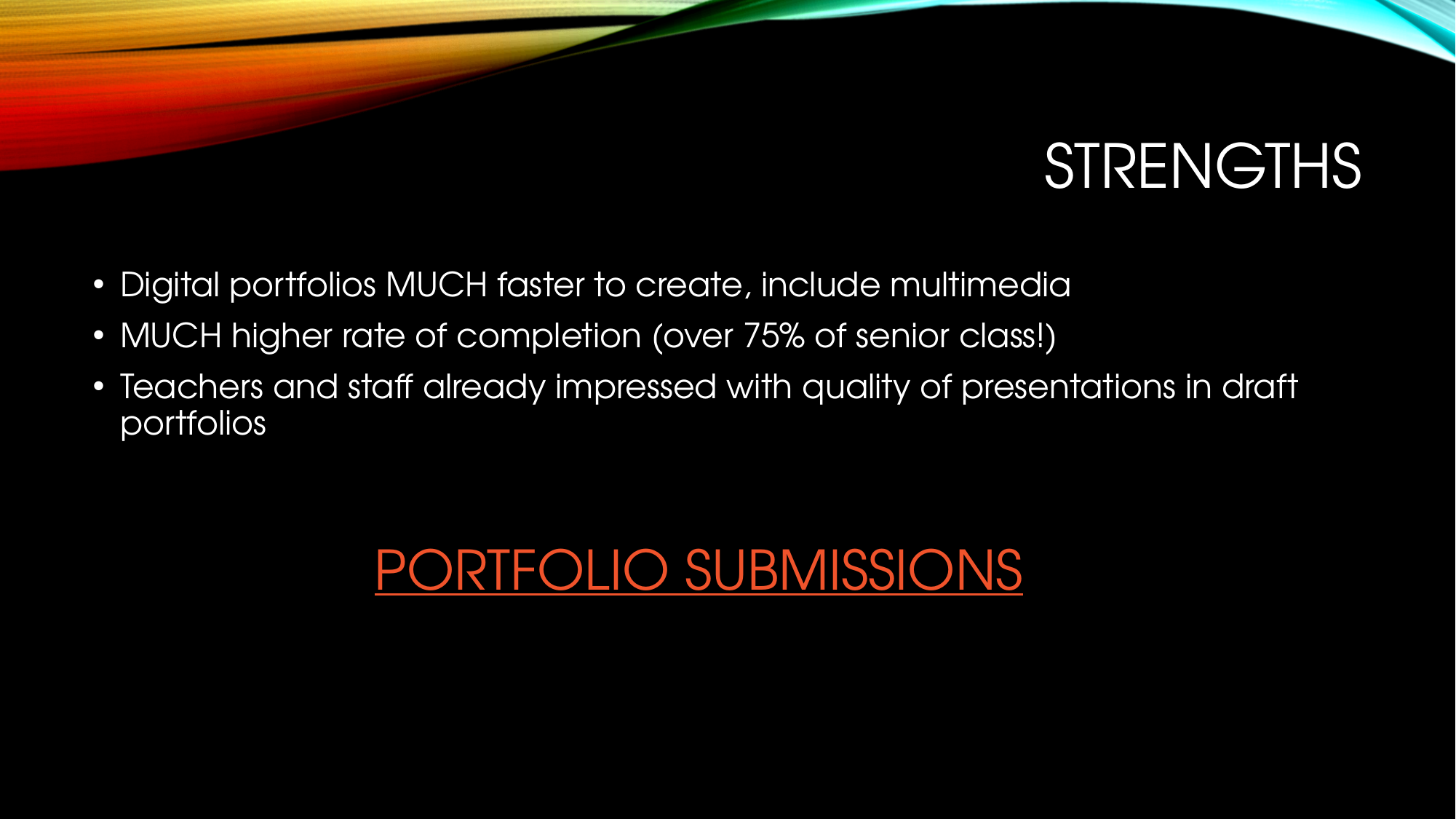

# STRENGTHS
Digital portfolios MUCH faster to create, include multimedia
MUCH higher rate of completion (over 75% of senior class!)
Teachers and staff already impressed with quality of presentations in draft portfolios
PORTFOLIO SUBMISSIONS